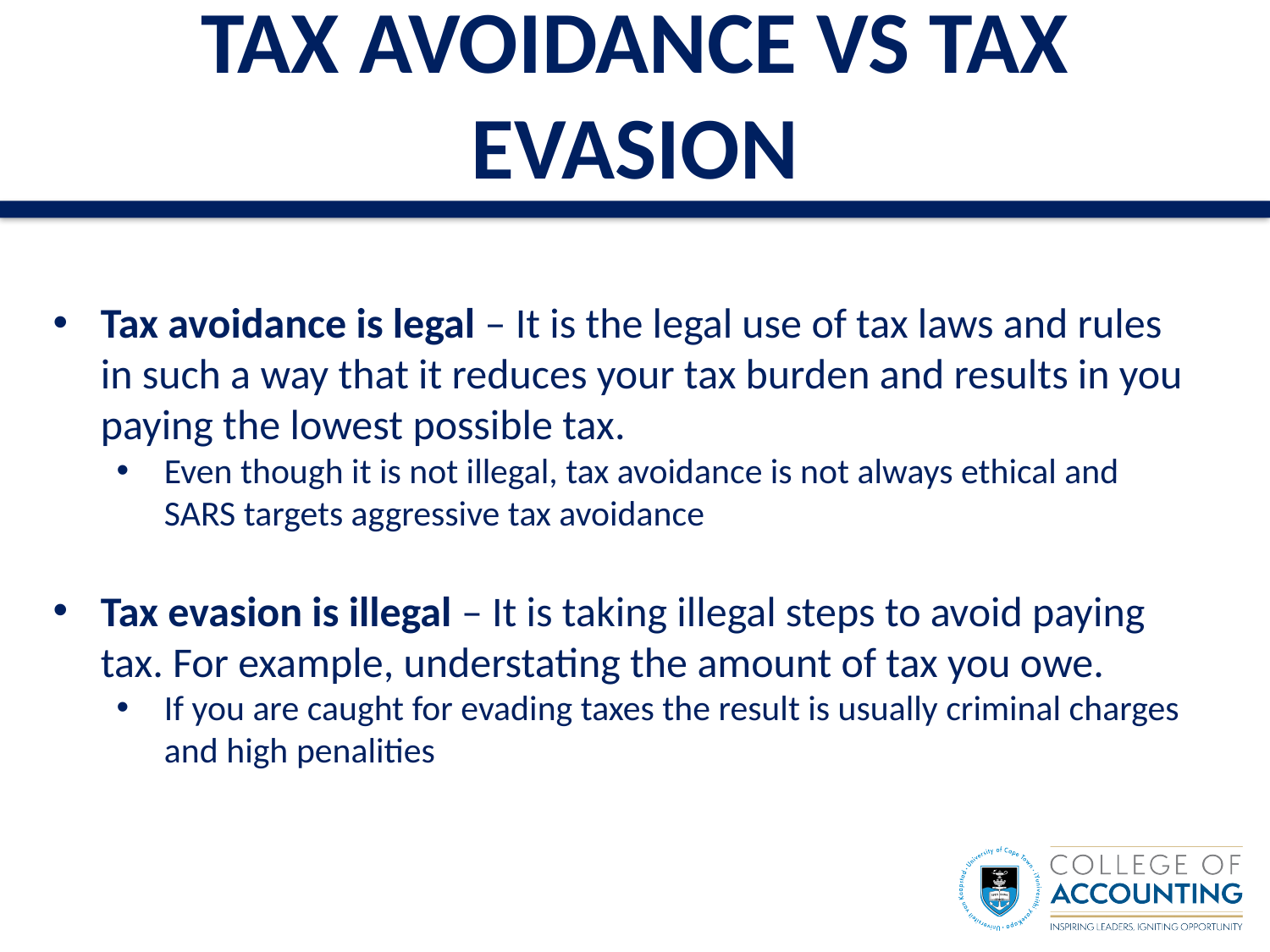

# TAX AVOIDANCE VS TAX EVASION

Tax avoidance is legal – It is the legal use of tax laws and rules in such a way that it reduces your tax burden and results in you paying the lowest possible tax.
Even though it is not illegal, tax avoidance is not always ethical and SARS targets aggressive tax avoidance

Tax evasion is illegal – It is taking illegal steps to avoid paying tax. For example, understating the amount of tax you owe.
If you are caught for evading taxes the result is usually criminal charges and high penalities